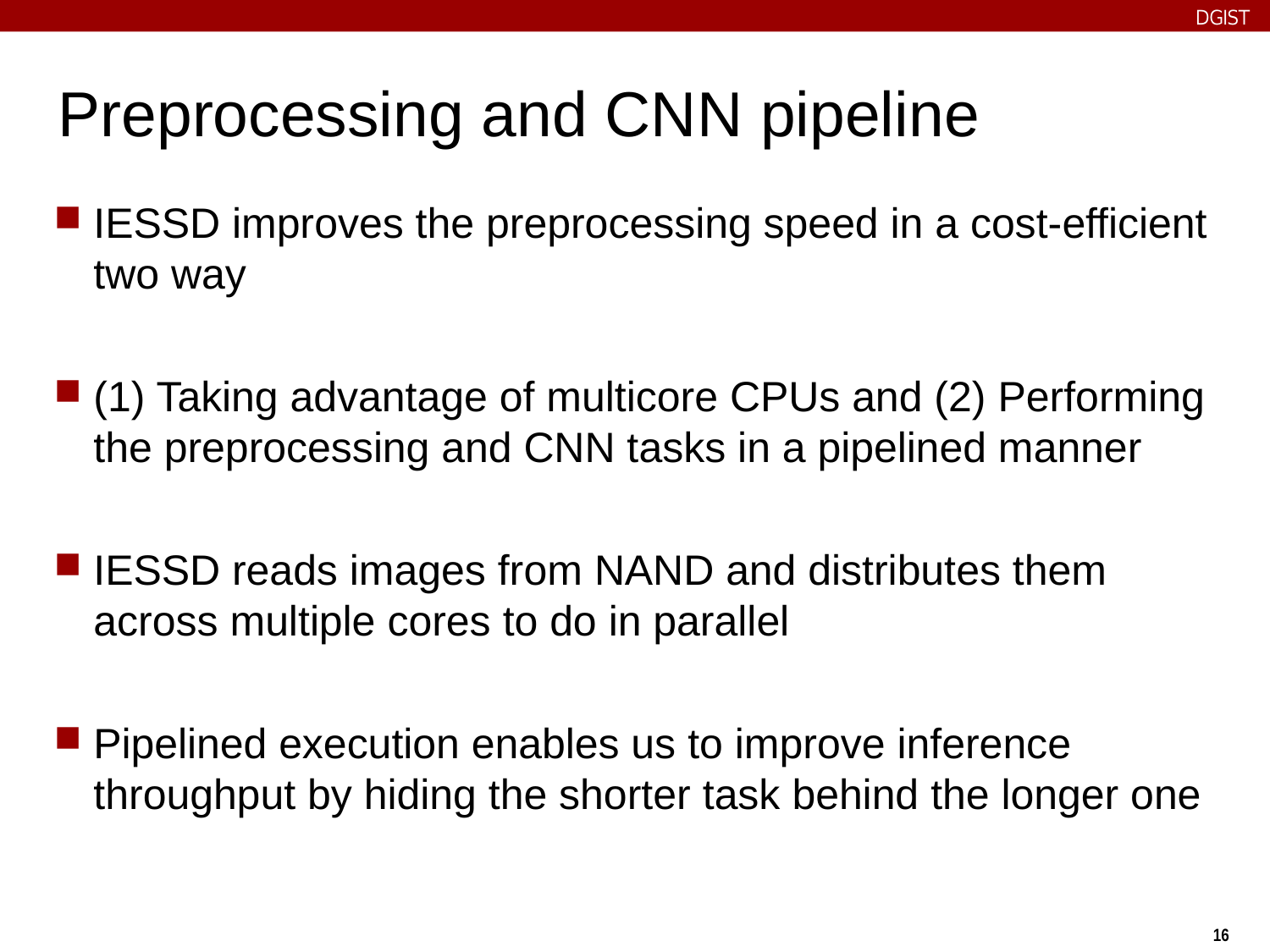

DGIST
# Preprocessing and CNN pipeline
IESSD improves the preprocessing speed in a cost-efficient two way

(1) Taking advantage of multicore CPUs and (2) Performing the preprocessing and CNN tasks in a pipelined manner

IESSD reads images from NAND and distributes them across multiple cores to do in parallel

Pipelined execution enables us to improve inference throughput by hiding the shorter task behind the longer one